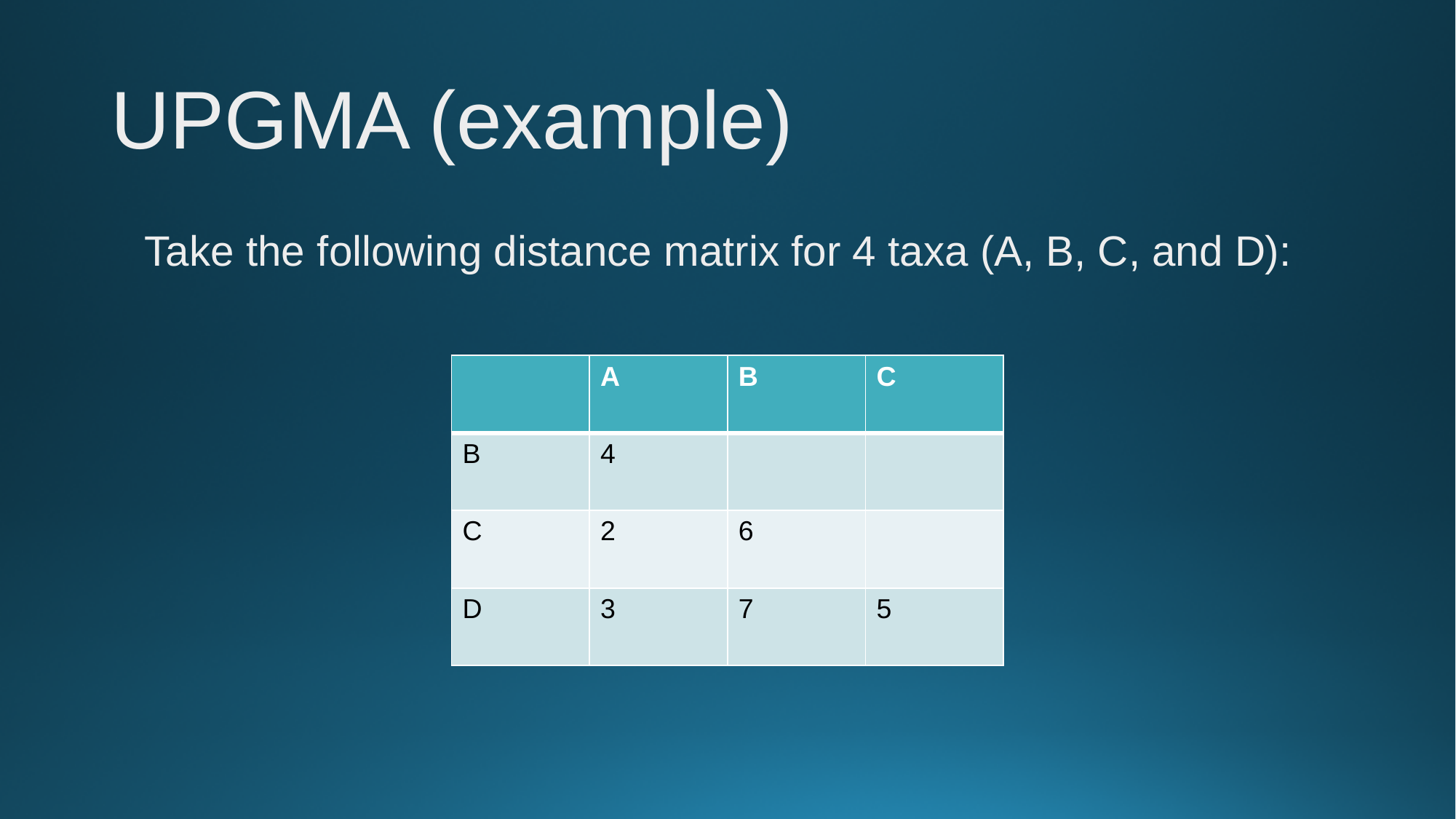

# UPGMA (example)
Take the following distance matrix for 4 taxa (A, B, C, and D):
|  | A | B | C |
| --- | --- | --- | --- |
| B | 4 |  |  |
| C | 2 | 6 |  |
| D | 3 | 7 | 5 |